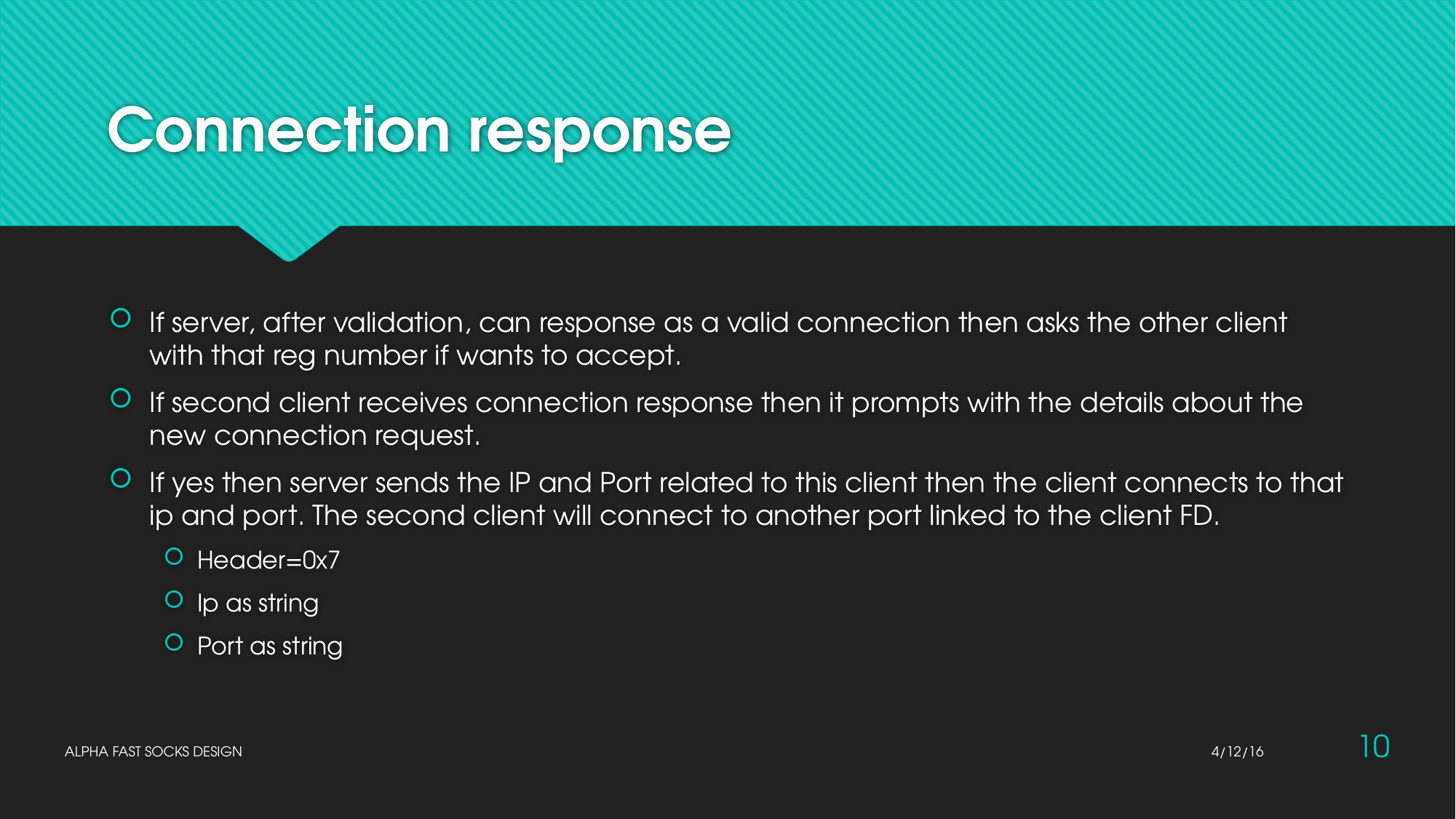

# Connection response
If server, after validation, can response as a valid connection then asks the other client with that reg number if wants to accept.
If second client receives connection response then it prompts with the details about the new connection request.
If yes then server sends the IP and Port related to this client then the client connects to that ip and port. The second client will connect to another port linked to the client FD.
Header=0x7
Ip as string
Port as string
10
ALPHA FAST SOCKS DESIGN
4/12/16